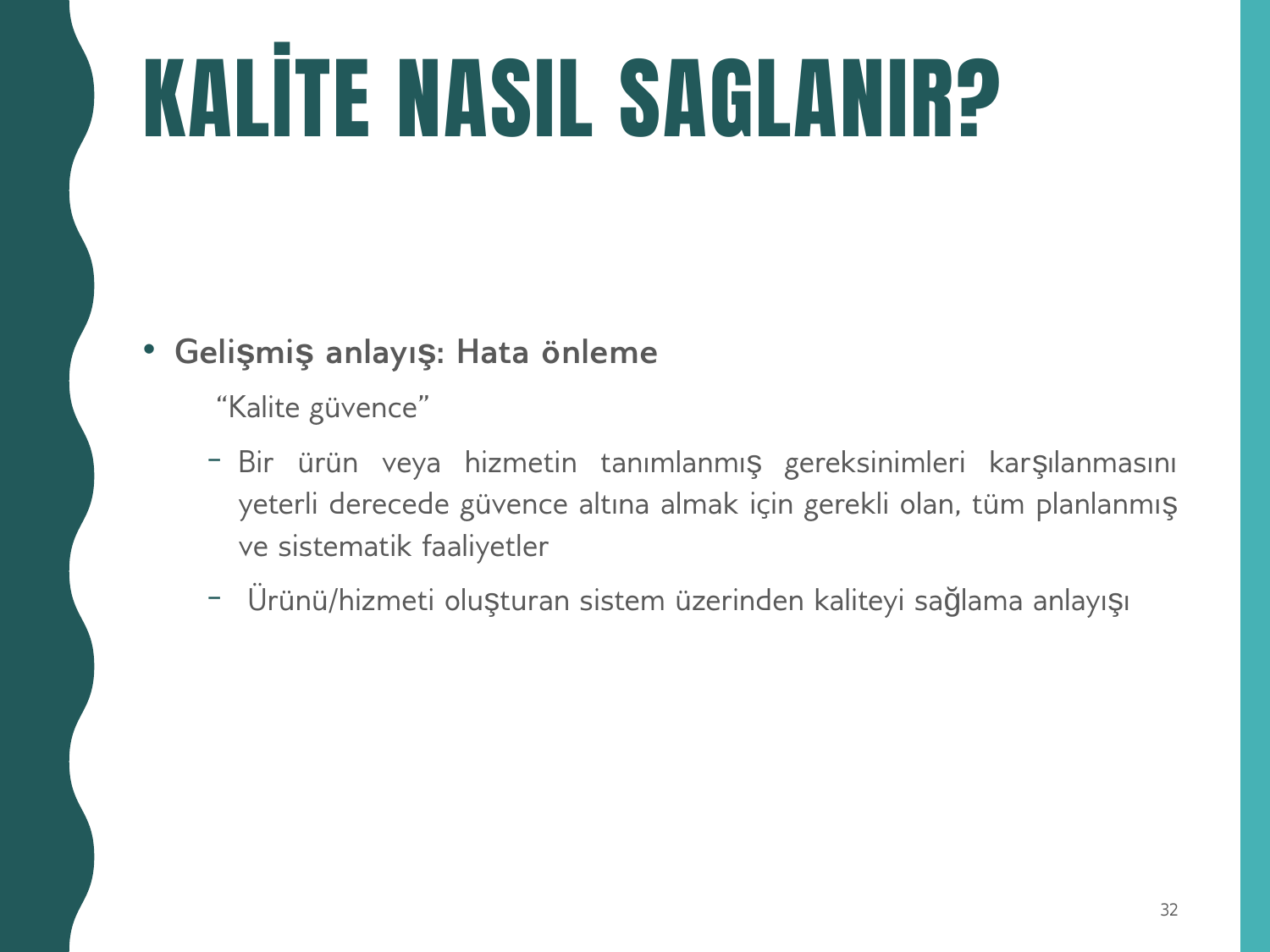

# Kalite Nasıl Saglanır?
Gelişmiş anlayış: Hata önleme
 “Kalite güvence”
Bir ürün veya hizmetin tanımlanmış gereksinimleri karşılanmasını yeterli derecede güvence altına almak için gerekli olan, tüm planlanmış ve sistematik faaliyetler
 Ürünü/hizmeti oluşturan sistem üzerinden kaliteyi sağlama anlayışı

32